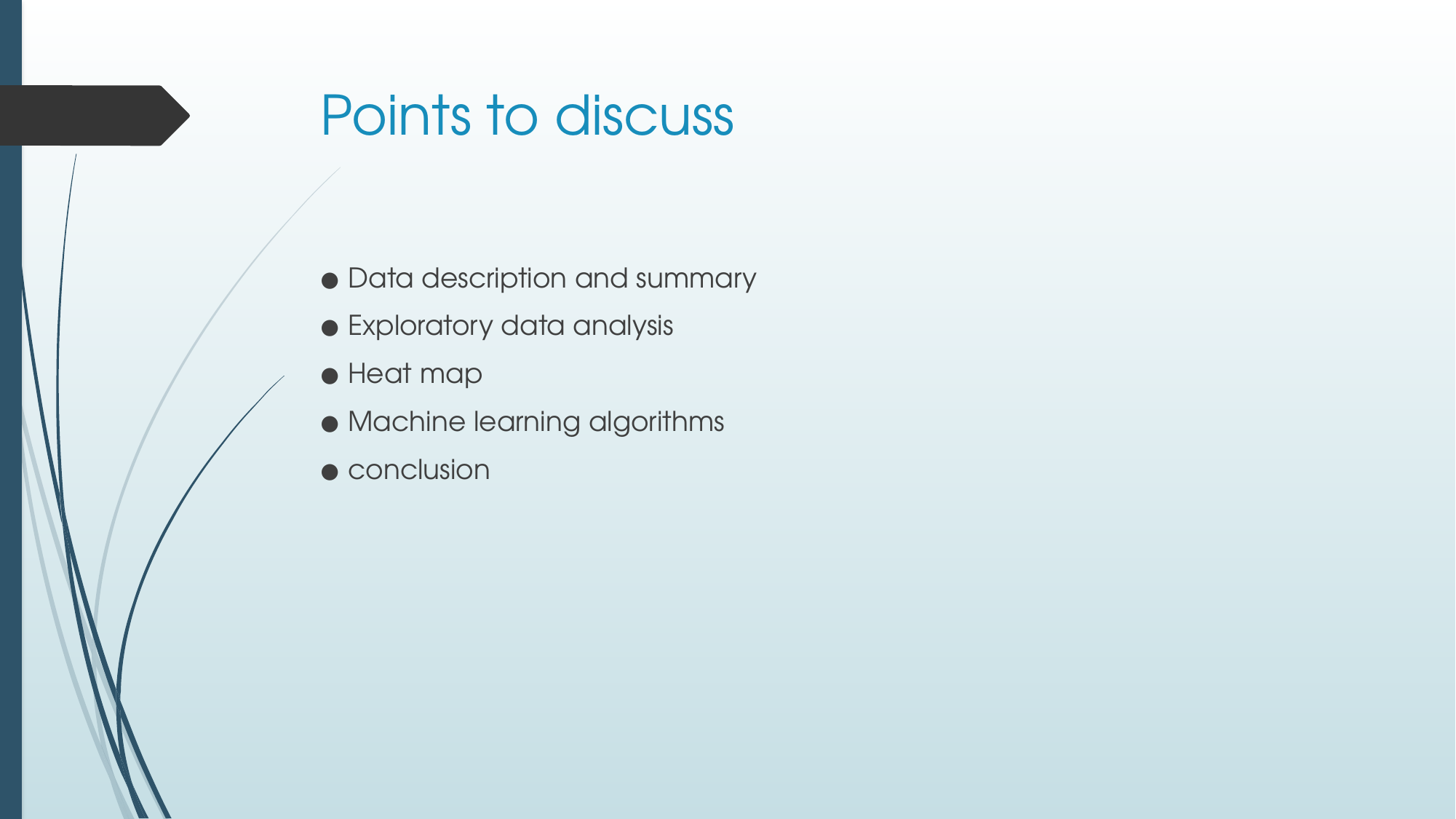

# Points to discuss
● Data description and summary
● Exploratory data analysis
● Heat map
● Machine learning algorithms
● conclusion